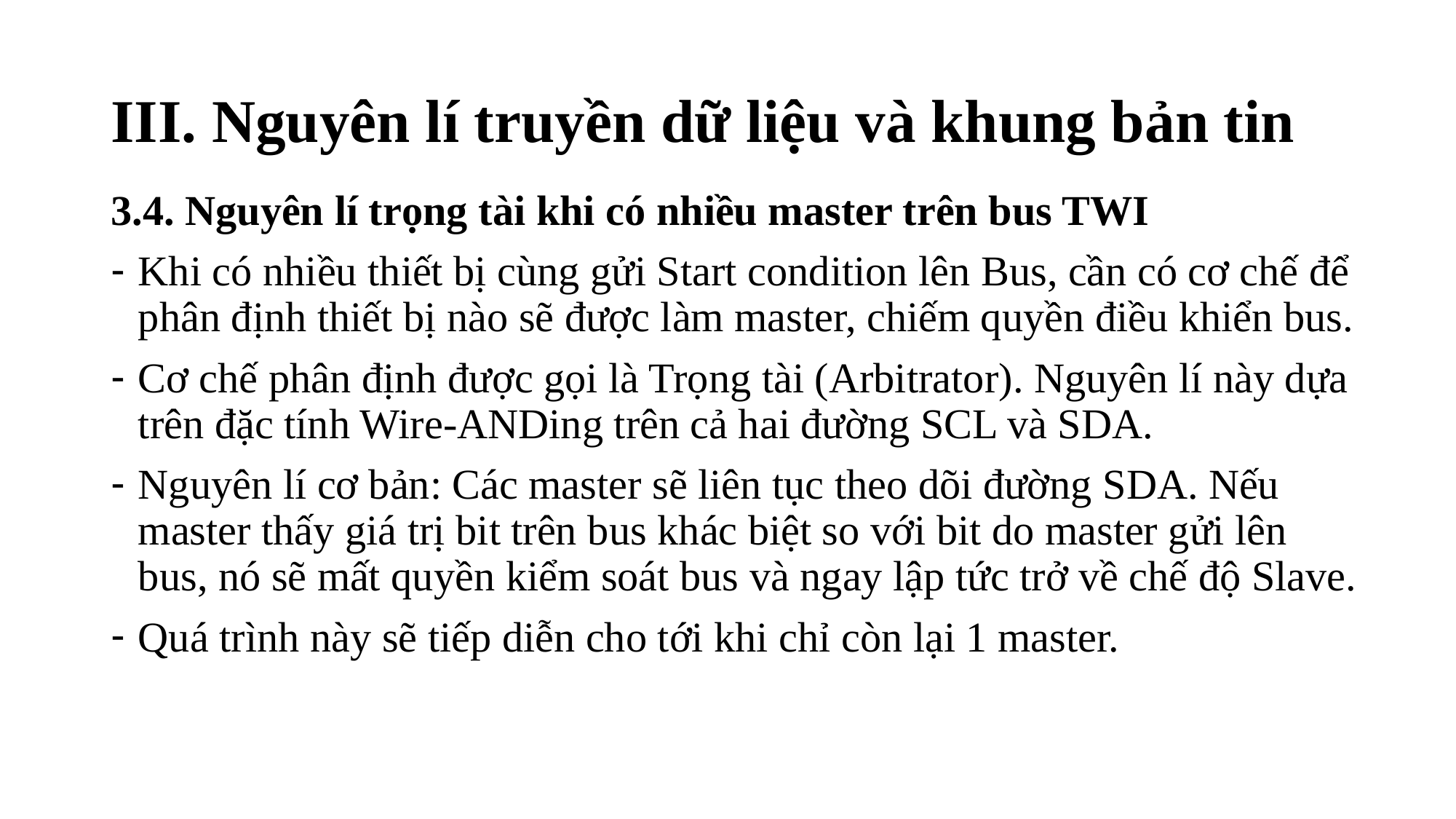

# III. Nguyên lí truyền dữ liệu và khung bản tin
3.4. Nguyên lí trọng tài khi có nhiều master trên bus TWI
Khi có nhiều thiết bị cùng gửi Start condition lên Bus, cần có cơ chế để phân định thiết bị nào sẽ được làm master, chiếm quyền điều khiển bus.
Cơ chế phân định được gọi là Trọng tài (Arbitrator). Nguyên lí này dựa trên đặc tính Wire-ANDing trên cả hai đường SCL và SDA.
Nguyên lí cơ bản: Các master sẽ liên tục theo dõi đường SDA. Nếu master thấy giá trị bit trên bus khác biệt so với bit do master gửi lên bus, nó sẽ mất quyền kiểm soát bus và ngay lập tức trở về chế độ Slave.
Quá trình này sẽ tiếp diễn cho tới khi chỉ còn lại 1 master.